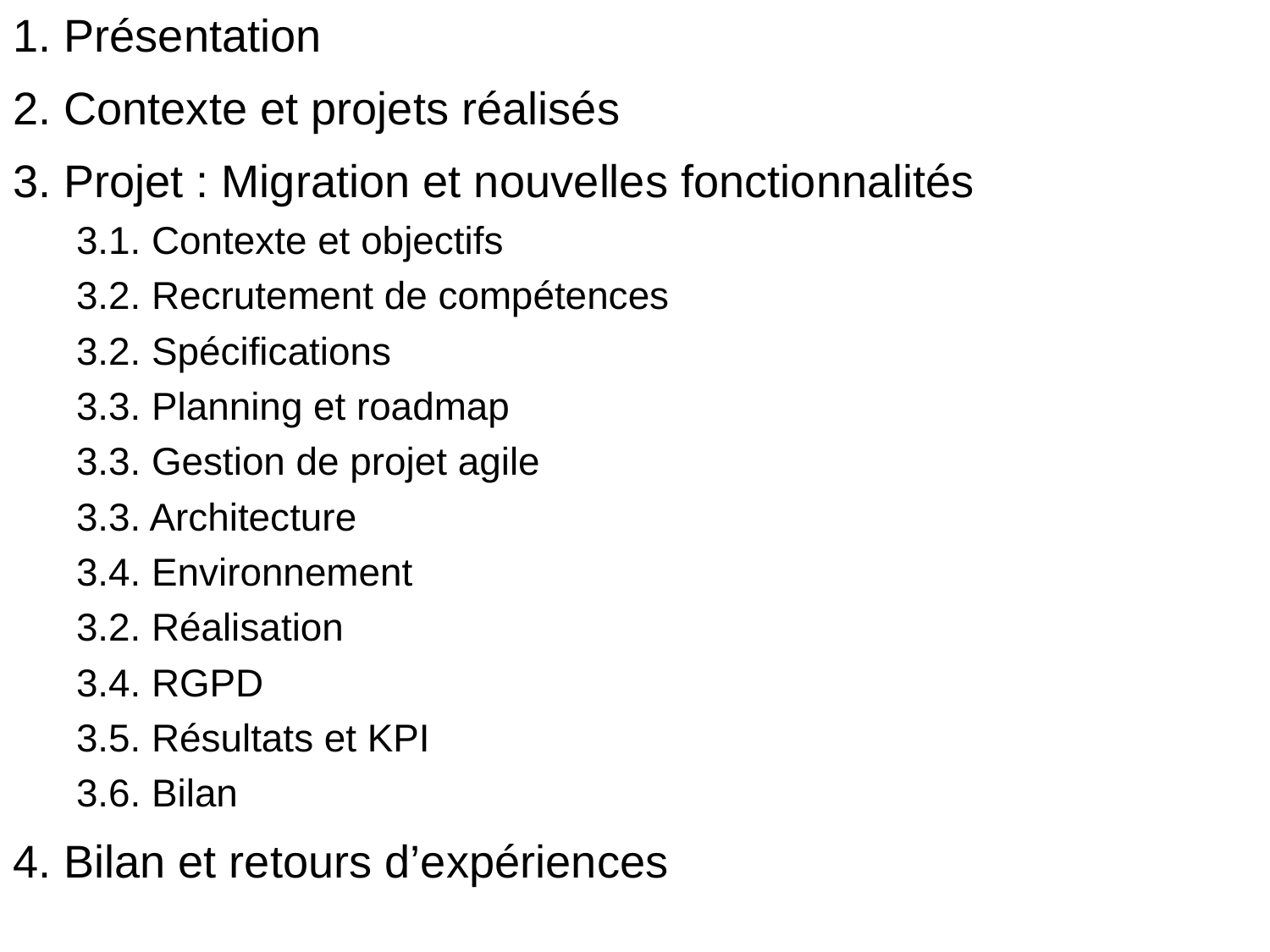

1. Présentation
2. Contexte et projets réalisés
3. Projet : Migration et nouvelles fonctionnalités
3.1. Contexte et objectifs
3.2. Recrutement de compétences
3.2. Spécifications
3.3. Planning et roadmap
3.3. Gestion de projet agile
3.3. Architecture
3.4. Environnement
3.2. Réalisation
3.4. RGPD
3.5. Résultats et KPI
3.6. Bilan
4. Bilan et retours d’expériences